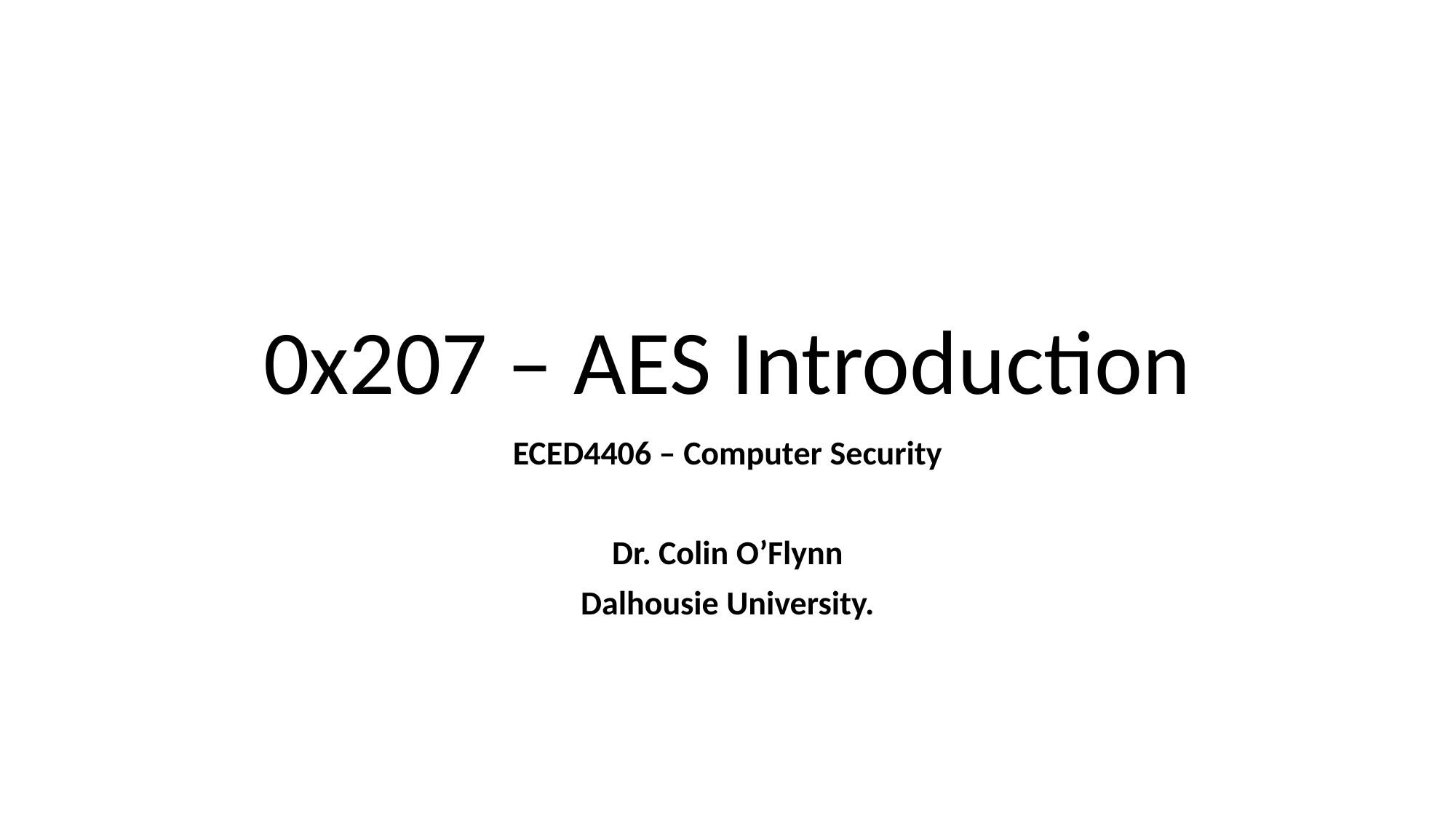

# 0x207 – AES Introduction
ECED4406 – Computer Security

Dr. Colin O’Flynn
Dalhousie University.